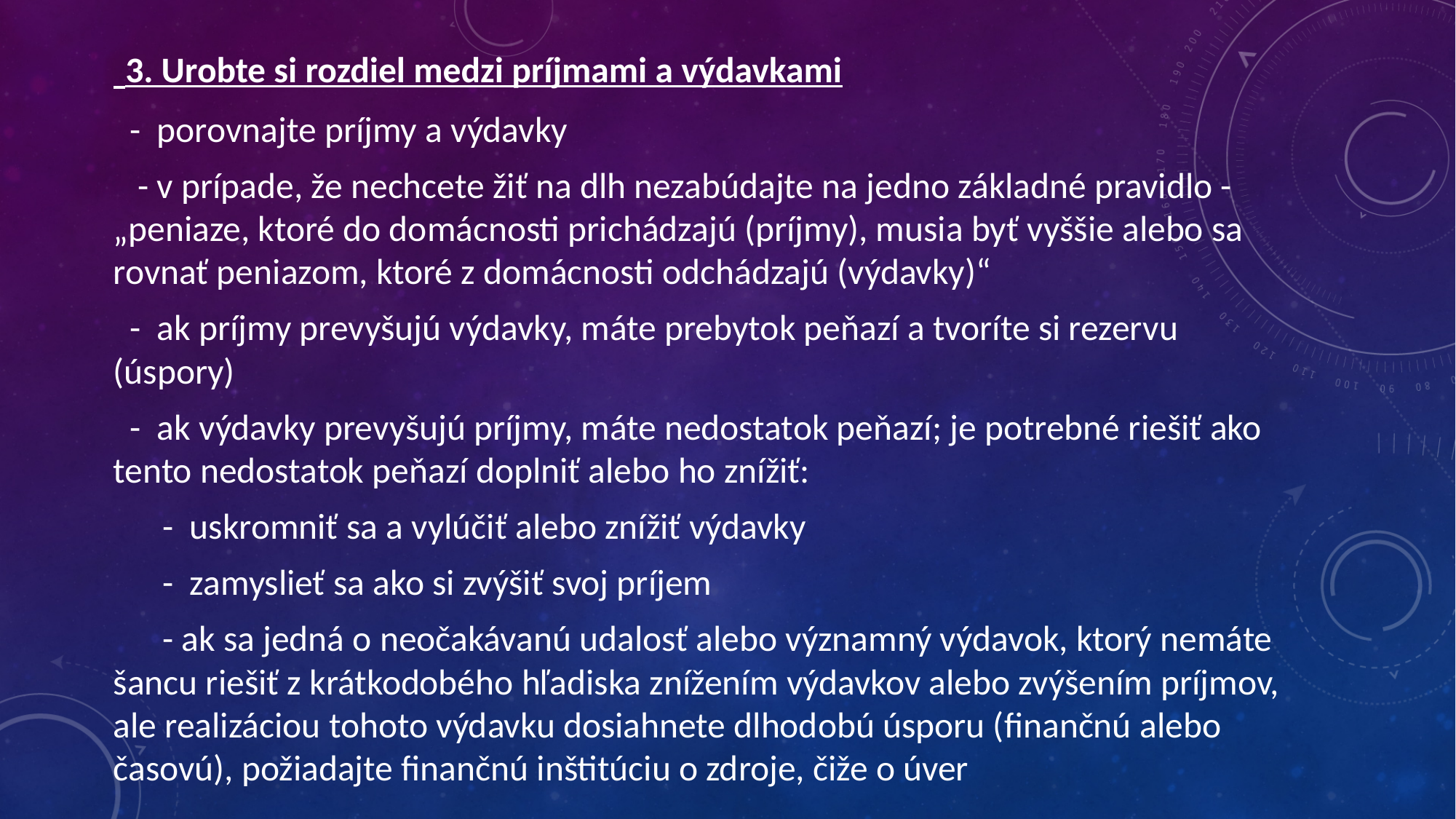

3. Urobte si rozdiel medzi príjmami a výdavkami
  -  porovnajte príjmy a výdavky
   - v prípade, že nechcete žiť na dlh nezabúdajte na jedno základné pravidlo - „peniaze, ktoré do domácnosti prichádzajú (príjmy), musia byť vyššie alebo sa rovnať peniazom, ktoré z domácnosti odchádzajú (výdavky)“
  -  ak príjmy prevyšujú výdavky, máte prebytok peňazí a tvoríte si rezervu (úspory)
  -  ak výdavky prevyšujú príjmy, máte nedostatok peňazí; je potrebné riešiť ako tento nedostatok peňazí doplniť alebo ho znížiť:
      -  uskromniť sa a vylúčiť alebo znížiť výdavky
      -  zamyslieť sa ako si zvýšiť svoj príjem
      - ak sa jedná o neočakávanú udalosť alebo významný výdavok, ktorý nemáte šancu riešiť z krátkodobého hľadiska znížením výdavkov alebo zvýšením príjmov, ale realizáciou tohoto výdavku dosiahnete dlhodobú úsporu (finančnú alebo časovú), požiadajte finančnú inštitúciu o zdroje, čiže o úver